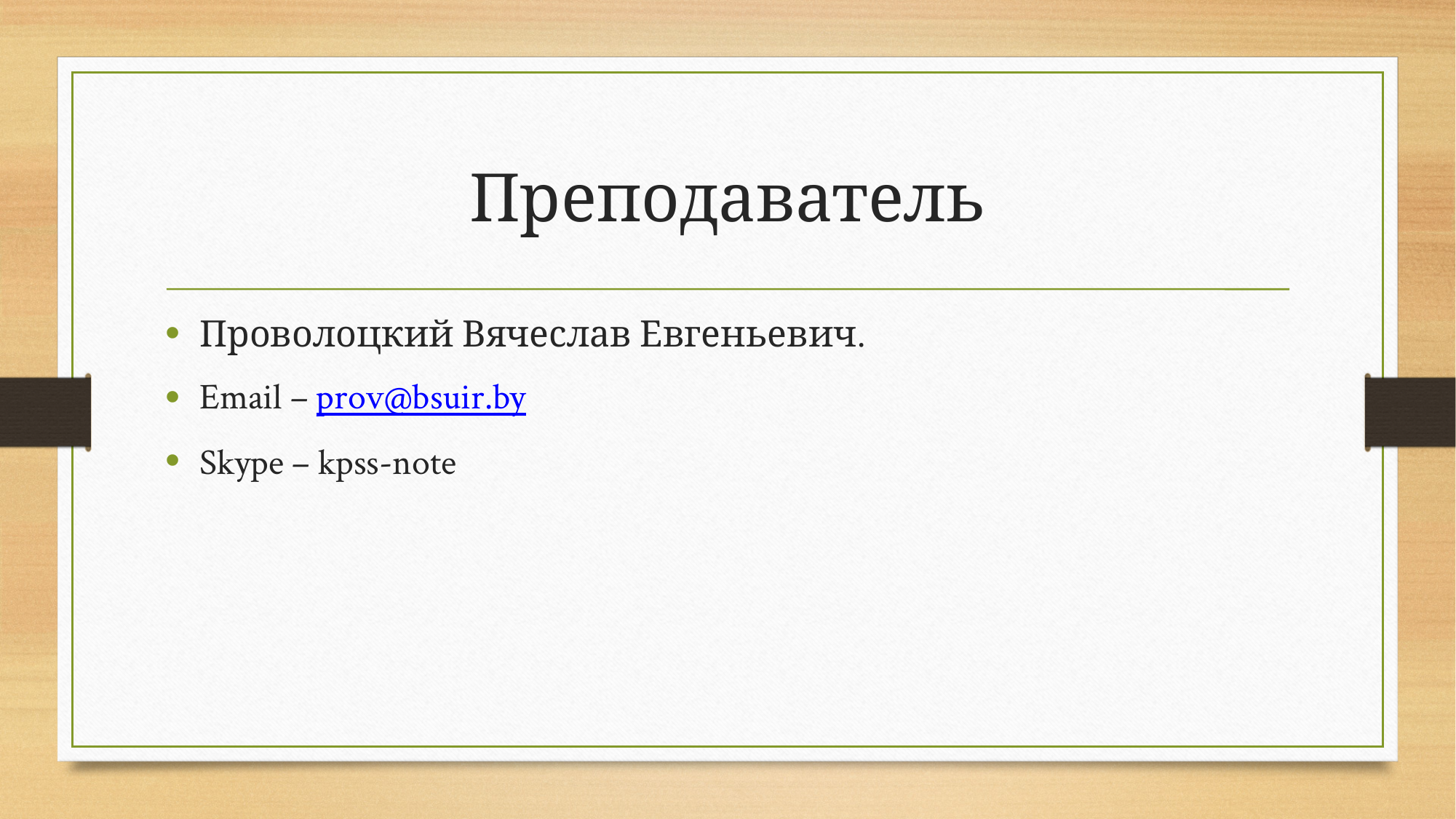

# Преподаватель
Проволоцкий Вячеслав Евгеньевич.
Email – prov@bsuir.by
Skype – kpss-note